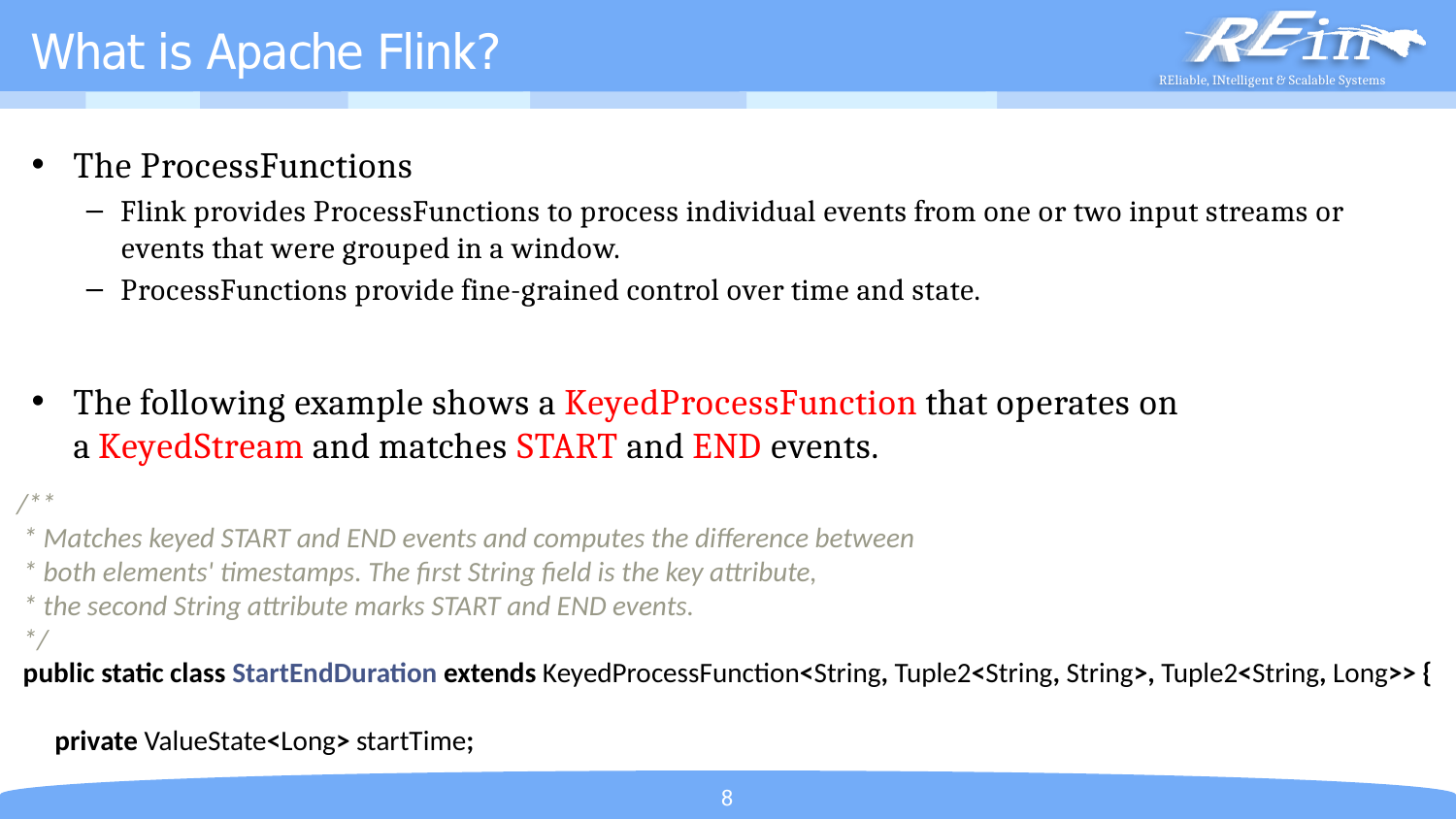

# What is Apache Flink?
The ProcessFunctions
Flink provides ProcessFunctions to process individual events from one or two input streams or events that were grouped in a window.
ProcessFunctions provide fine-grained control over time and state.

The following example shows a KeyedProcessFunction that operates on a KeyedStream and matches START and END events.
/**
 * Matches keyed START and END events and computes the difference between
 * both elements' timestamps. The first String field is the key attribute,
 * the second String attribute marks START and END events.
 */
 public static class StartEndDuration extends KeyedProcessFunction<String, Tuple2<String, String>, Tuple2<String, Long>> {

      private ValueState<Long> startTime;
8